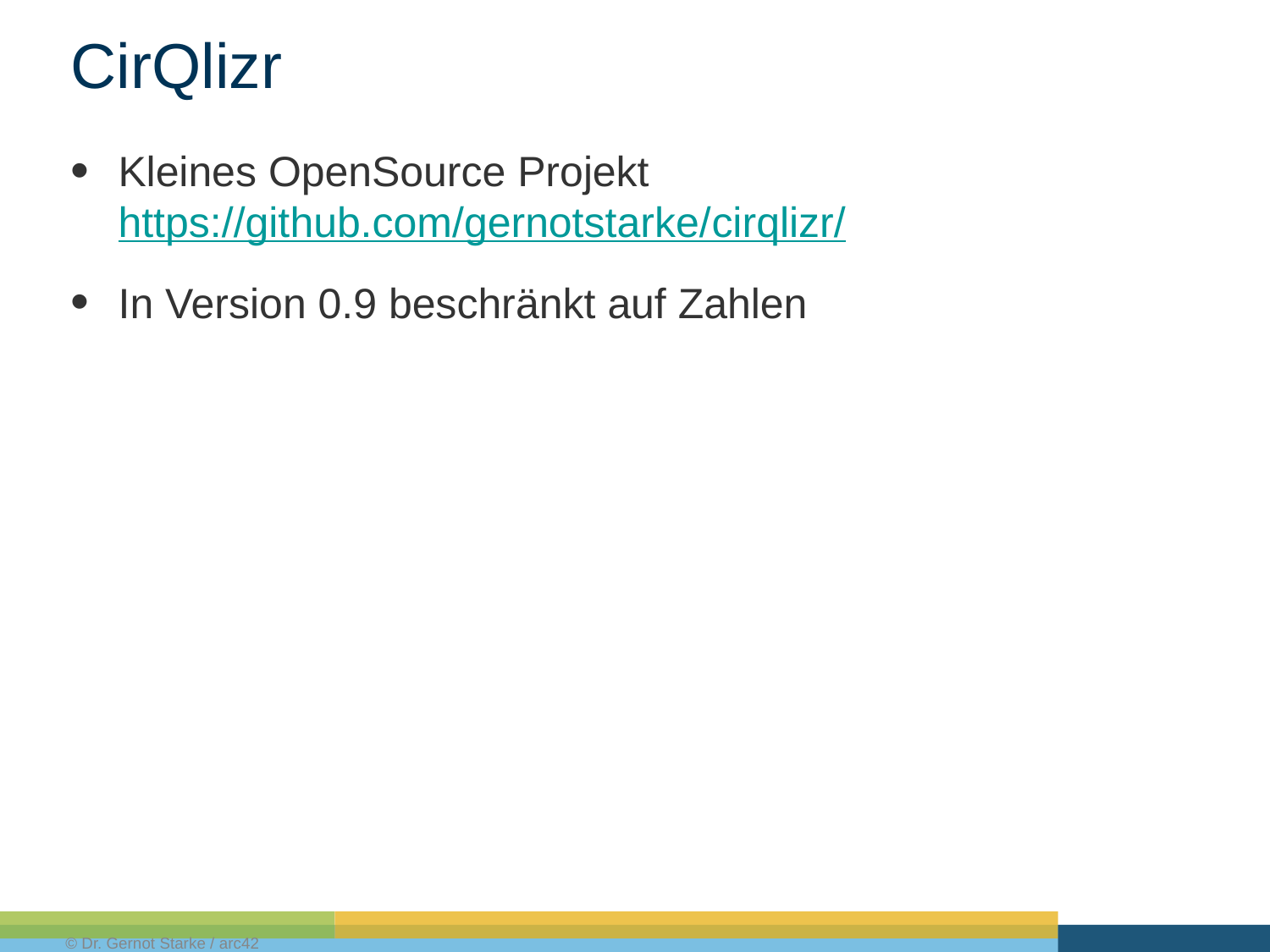

# CirQlizr
Kleines OpenSource Projekt https://github.com/gernotstarke/cirqlizr/
In Version 0.9 beschränkt auf Zahlen